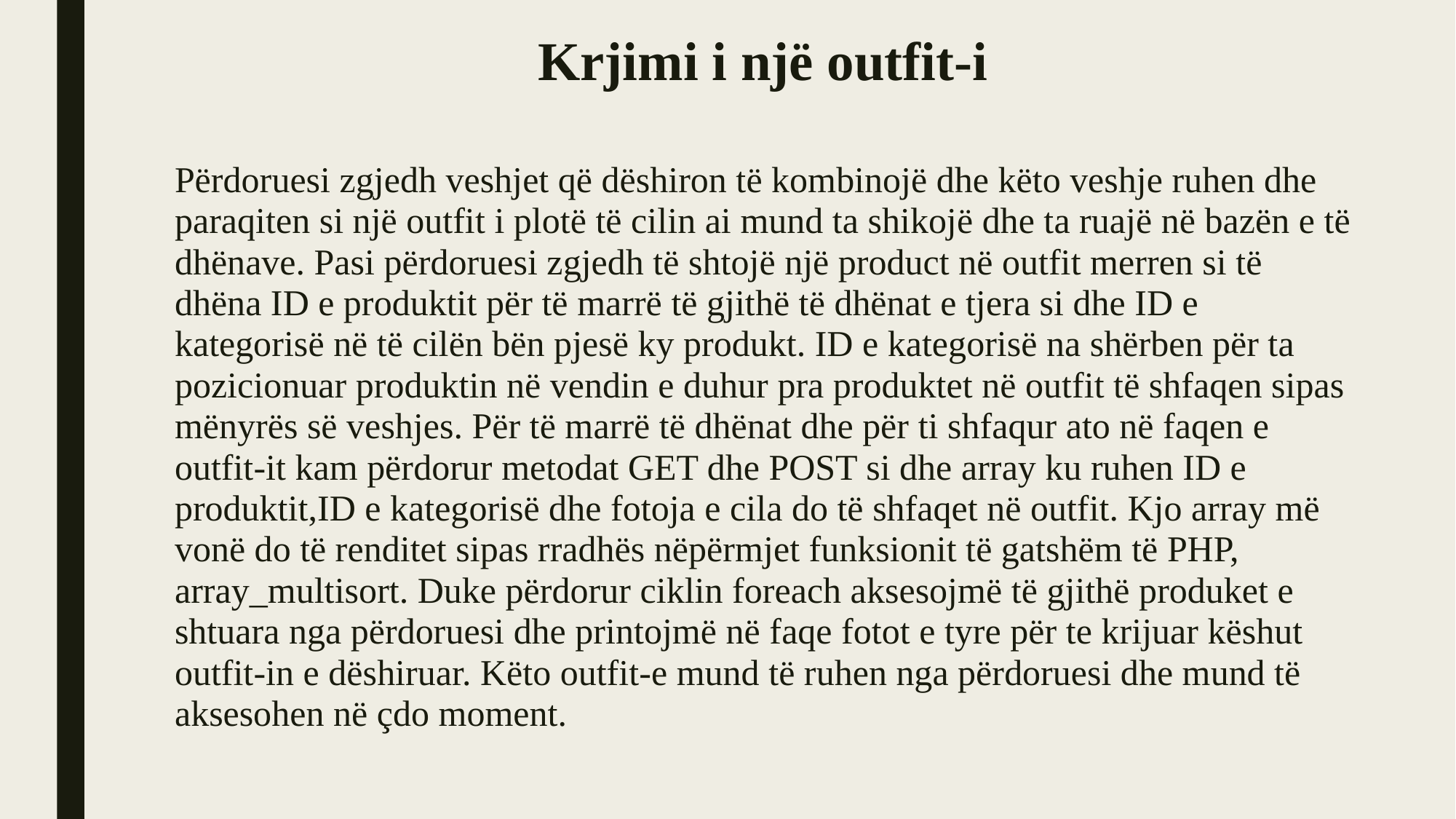

# Krjimi i një outfit-i
Përdoruesi zgjedh veshjet që dëshiron të kombinojë dhe këto veshje ruhen dhe paraqiten si një outfit i plotë të cilin ai mund ta shikojë dhe ta ruajë në bazën e të dhënave. Pasi përdoruesi zgjedh të shtojë një product në outfit merren si të dhëna ID e produktit për të marrë të gjithë të dhënat e tjera si dhe ID e kategorisë në të cilën bën pjesë ky produkt. ID e kategorisë na shërben për ta pozicionuar produktin në vendin e duhur pra produktet në outfit të shfaqen sipas mënyrës së veshjes. Për të marrë të dhënat dhe për ti shfaqur ato në faqen e outfit-it kam përdorur metodat GET dhe POST si dhe array ku ruhen ID e produktit,ID e kategorisë dhe fotoja e cila do të shfaqet në outfit. Kjo array më vonë do të renditet sipas rradhës nëpërmjet funksionit të gatshëm të PHP, array_multisort. Duke përdorur ciklin foreach aksesojmë të gjithë produket e shtuara nga përdoruesi dhe printojmë në faqe fotot e tyre për te krijuar këshut outfit-in e dëshiruar. Këto outfit-e mund të ruhen nga përdoruesi dhe mund të aksesohen në çdo moment.